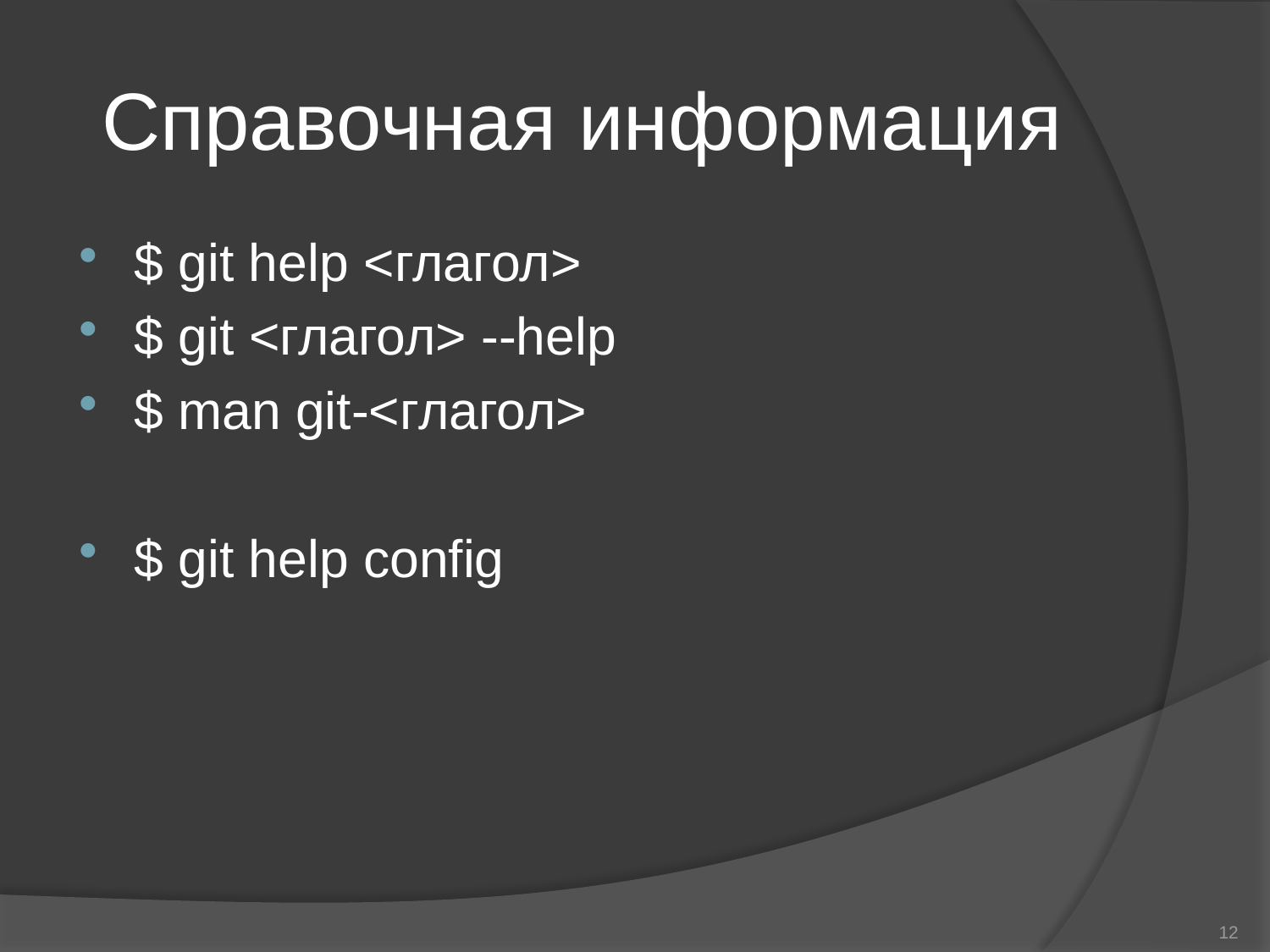

# Справочная информация

$ git help <глагол>
$ git <глагол> --help
$ man git-<глагол>

$ git help config
12